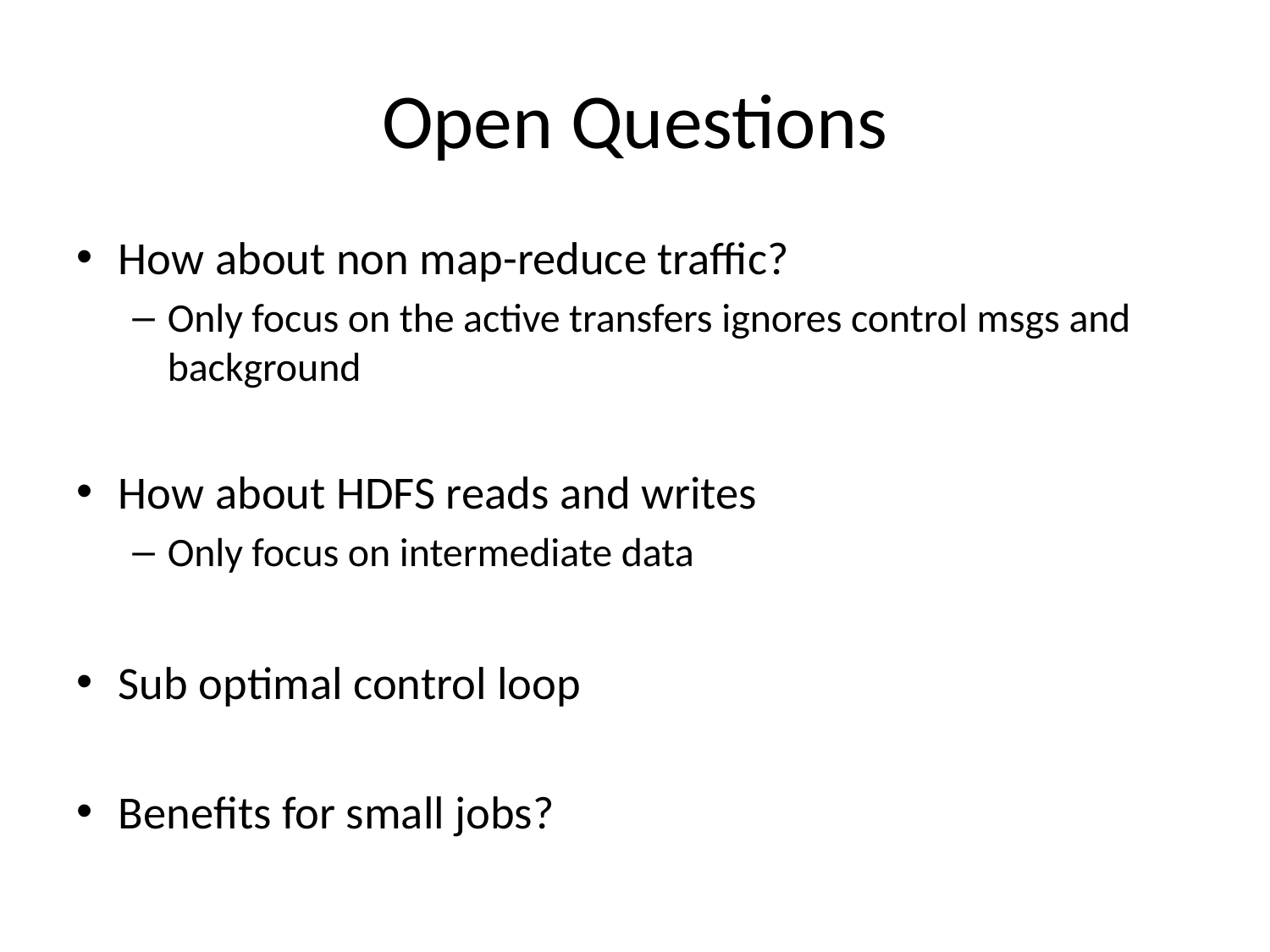

# Open Questions
How about non map-reduce traffic?
Only focus on the active transfers ignores control msgs and background

How about HDFS reads and writes
Only focus on intermediate data

Sub optimal control loop

Benefits for small jobs?